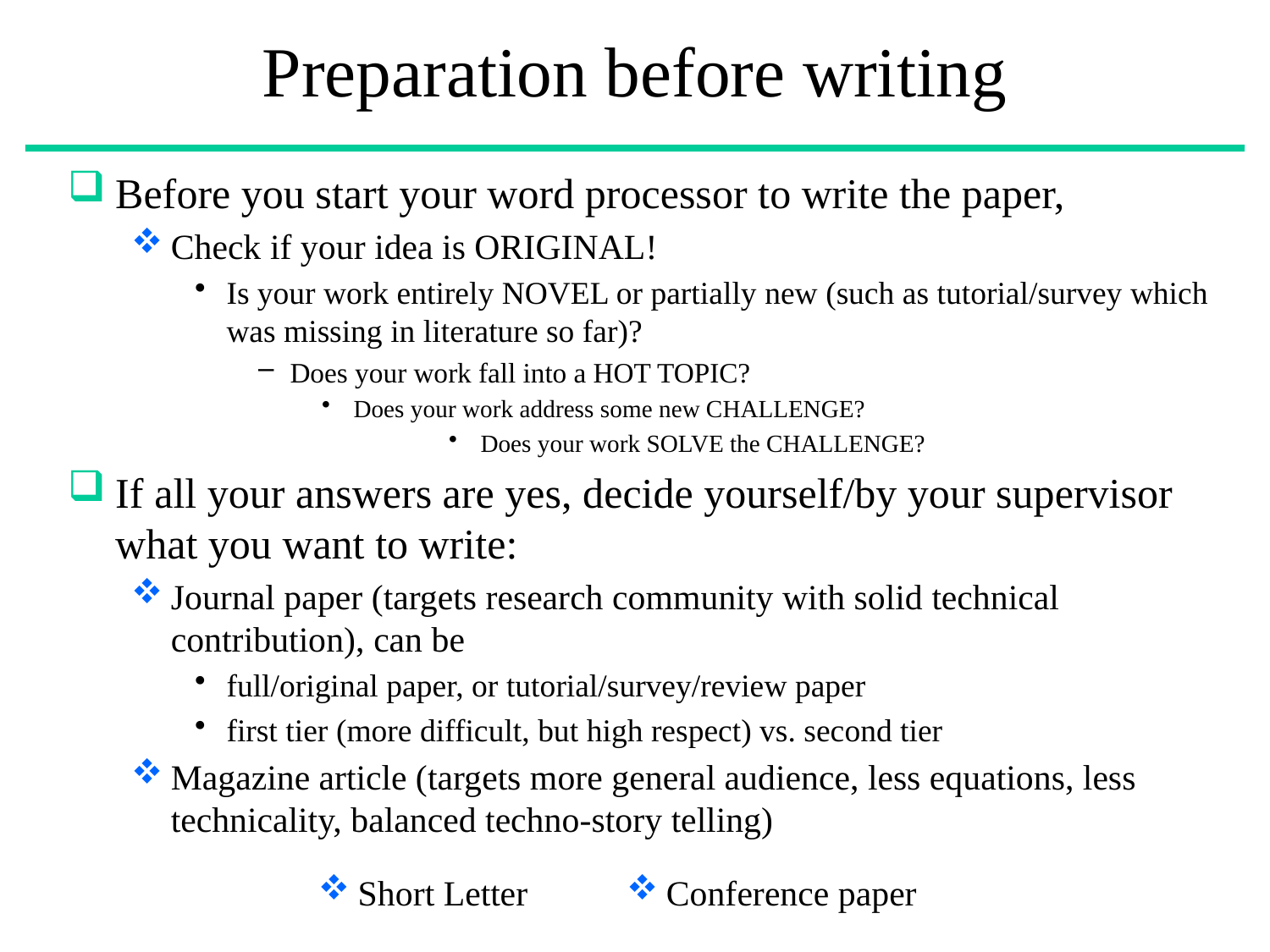

# Preparation before writing
Before you start your word processor to write the paper,
Check if your idea is ORIGINAL!
Is your work entirely NOVEL or partially new (such as tutorial/survey which was missing in literature so far)?
Does your work fall into a HOT TOPIC?
Does your work address some new CHALLENGE?
Does your work SOLVE the CHALLENGE?
If all your answers are yes, decide yourself/by your supervisor what you want to write:
Journal paper (targets research community with solid technical contribution), can be
full/original paper, or tutorial/survey/review paper
first tier (more difficult, but high respect) vs. second tier
Magazine article (targets more general audience, less equations, less technicality, balanced techno-story telling)

Short Letter
Conference paper